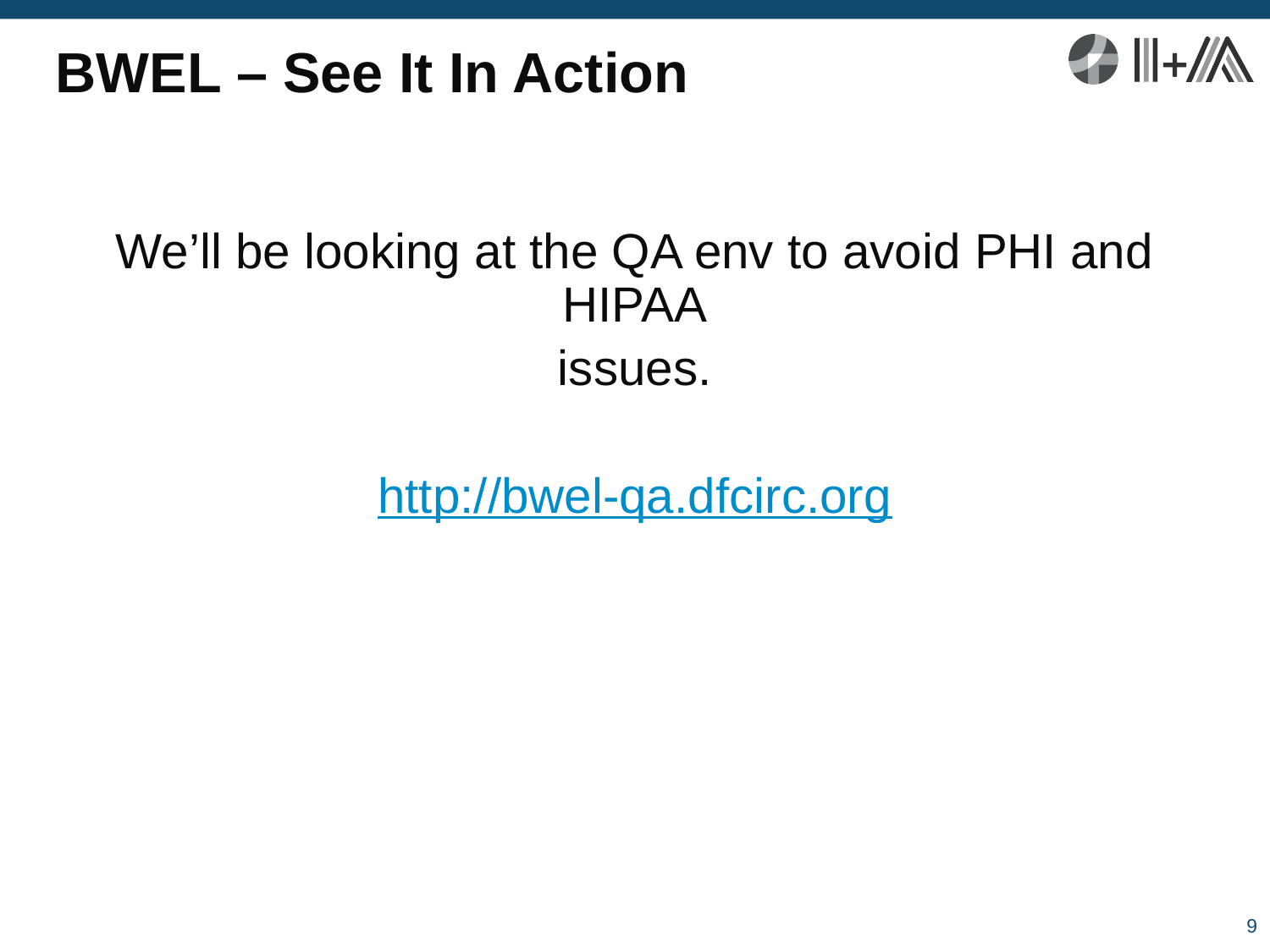

# BWEL – See It In Action

We’ll be looking at the QA env to avoid PHI and HIPAA
issues.

http://bwel-qa.dfcirc.org

9